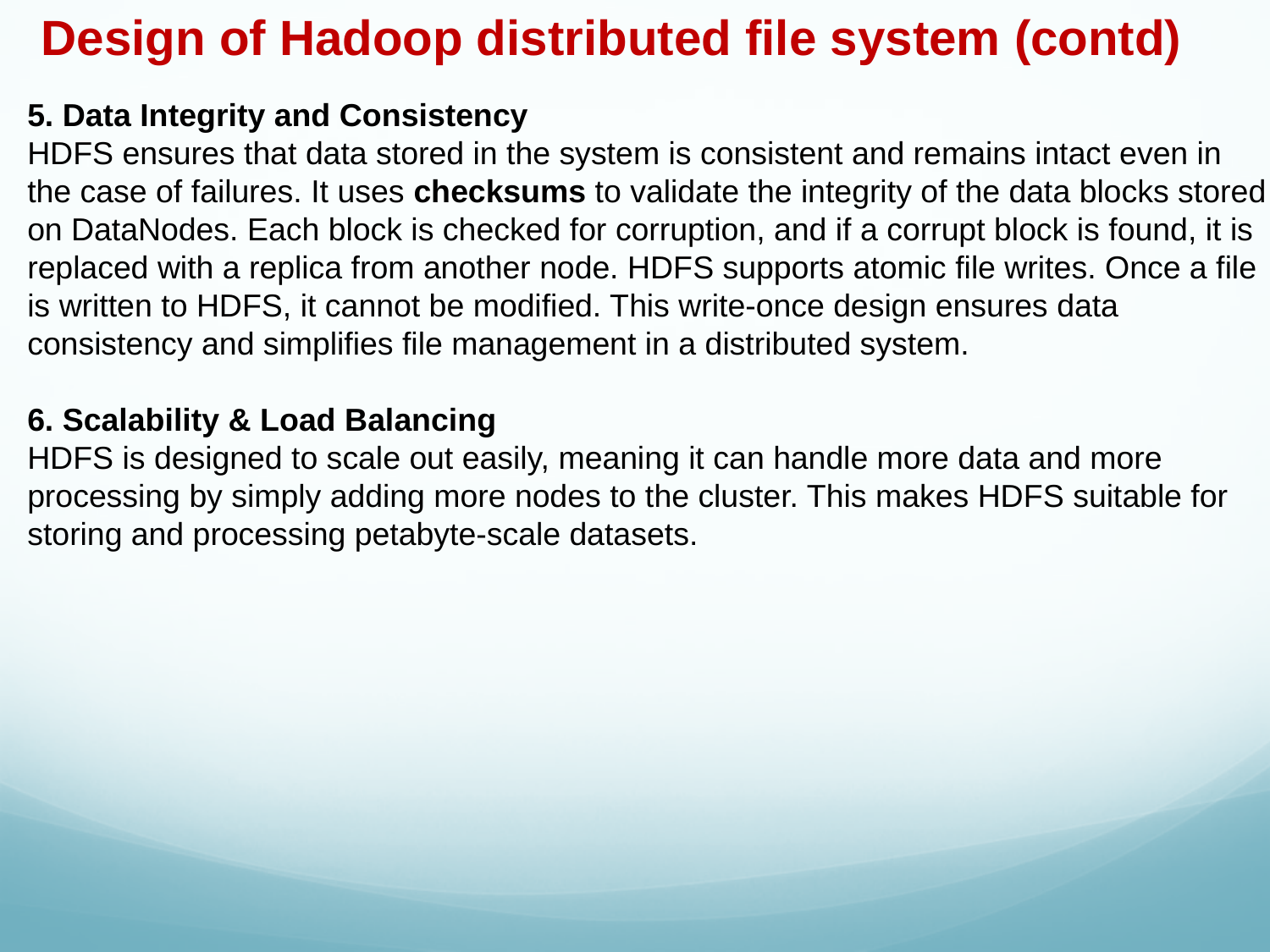

Design of Hadoop distributed file system (contd)
5. Data Integrity and Consistency
HDFS ensures that data stored in the system is consistent and remains intact even in the case of failures. It uses checksums to validate the integrity of the data blocks stored on DataNodes. Each block is checked for corruption, and if a corrupt block is found, it is replaced with a replica from another node. HDFS supports atomic file writes. Once a file is written to HDFS, it cannot be modified. This write-once design ensures data consistency and simplifies file management in a distributed system.

6. Scalability & Load Balancing
HDFS is designed to scale out easily, meaning it can handle more data and more processing by simply adding more nodes to the cluster. This makes HDFS suitable for storing and processing petabyte-scale datasets.